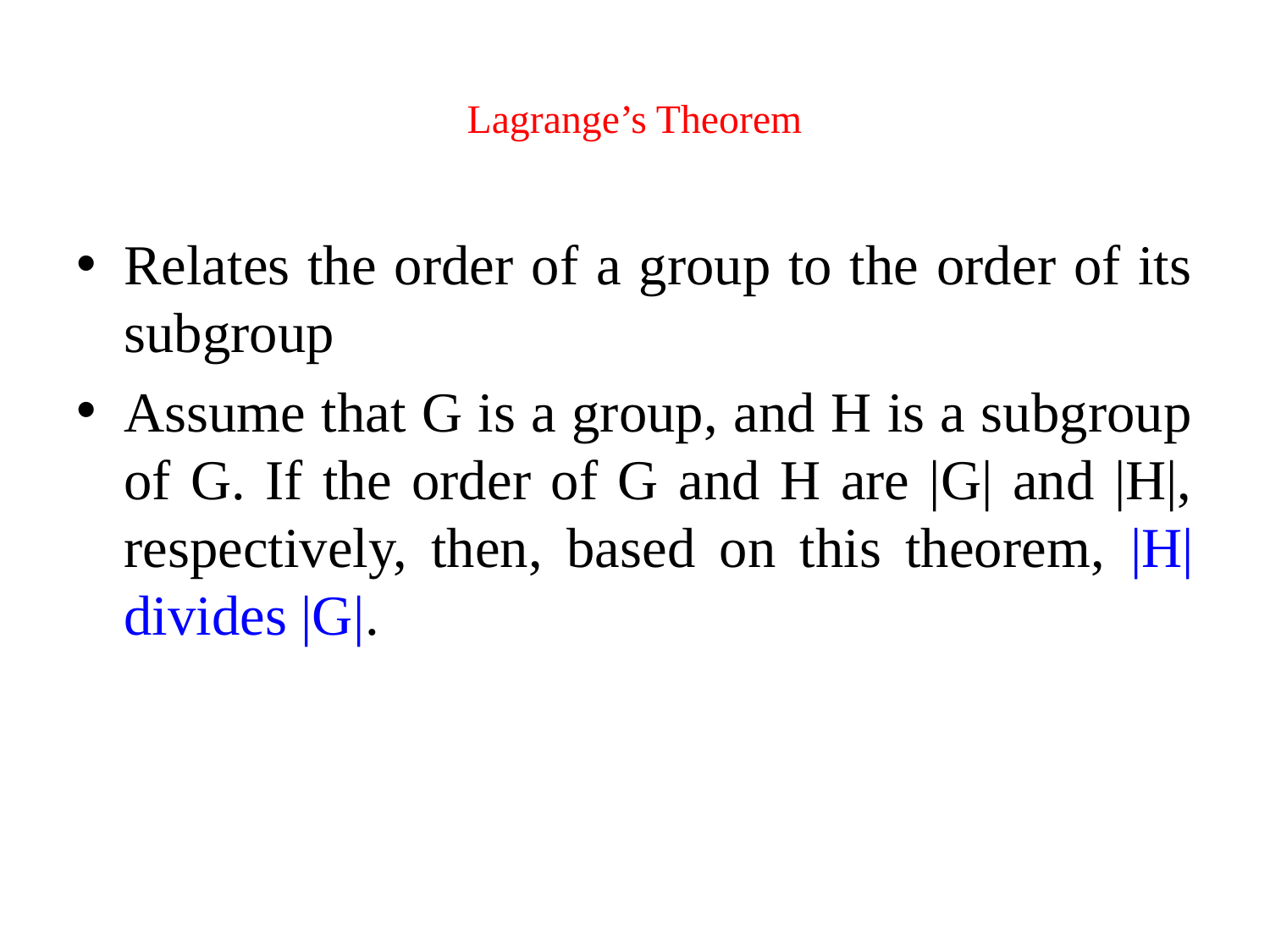

# Lagrange’s Theorem
Relates the order of a group to the order of its subgroup
Assume that G is a group, and H is a subgroup of G. If the order of G and H are |G| and |H|, respectively, then, based on this theorem, |H| divides |G|.